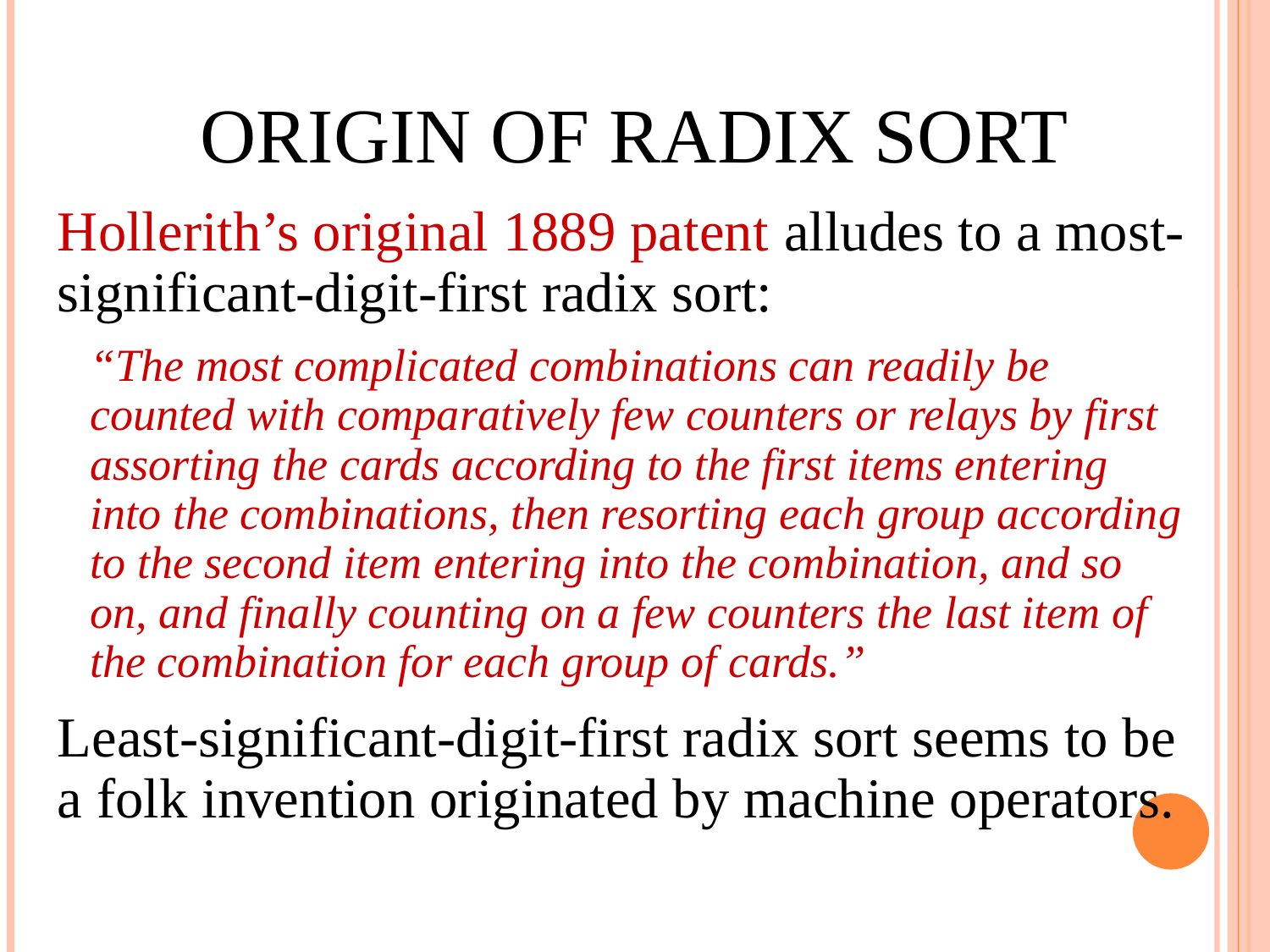

ORIGIN OF RADIX SORT
Hollerith’s original 1889 patent alludes to a most-significant-digit-first radix sort:
“The most complicated combinations can readily be counted with comparatively few counters or relays by first assorting the cards according to the first items entering into the combinations, then resorting each group according to the second item entering into the combination, and so on, and finally counting on a few counters the last item of the combination for each group of cards.”
Least-significant-digit-first radix sort seems to be a folk invention originated by machine operators.